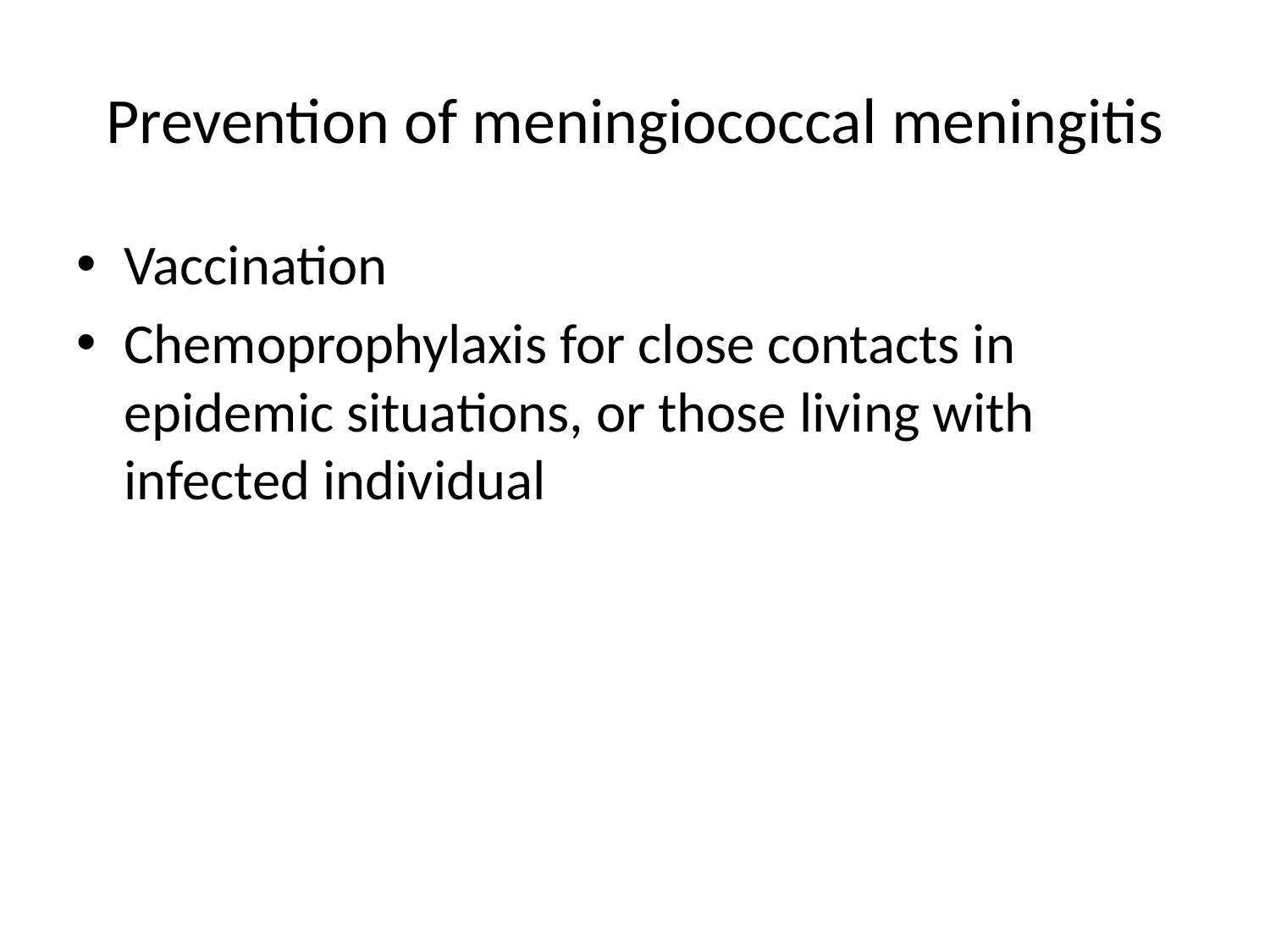

# Prevention of meningiococcal meningitis
Vaccination
Chemoprophylaxis for close contacts in epidemic situations, or those living with infected individual